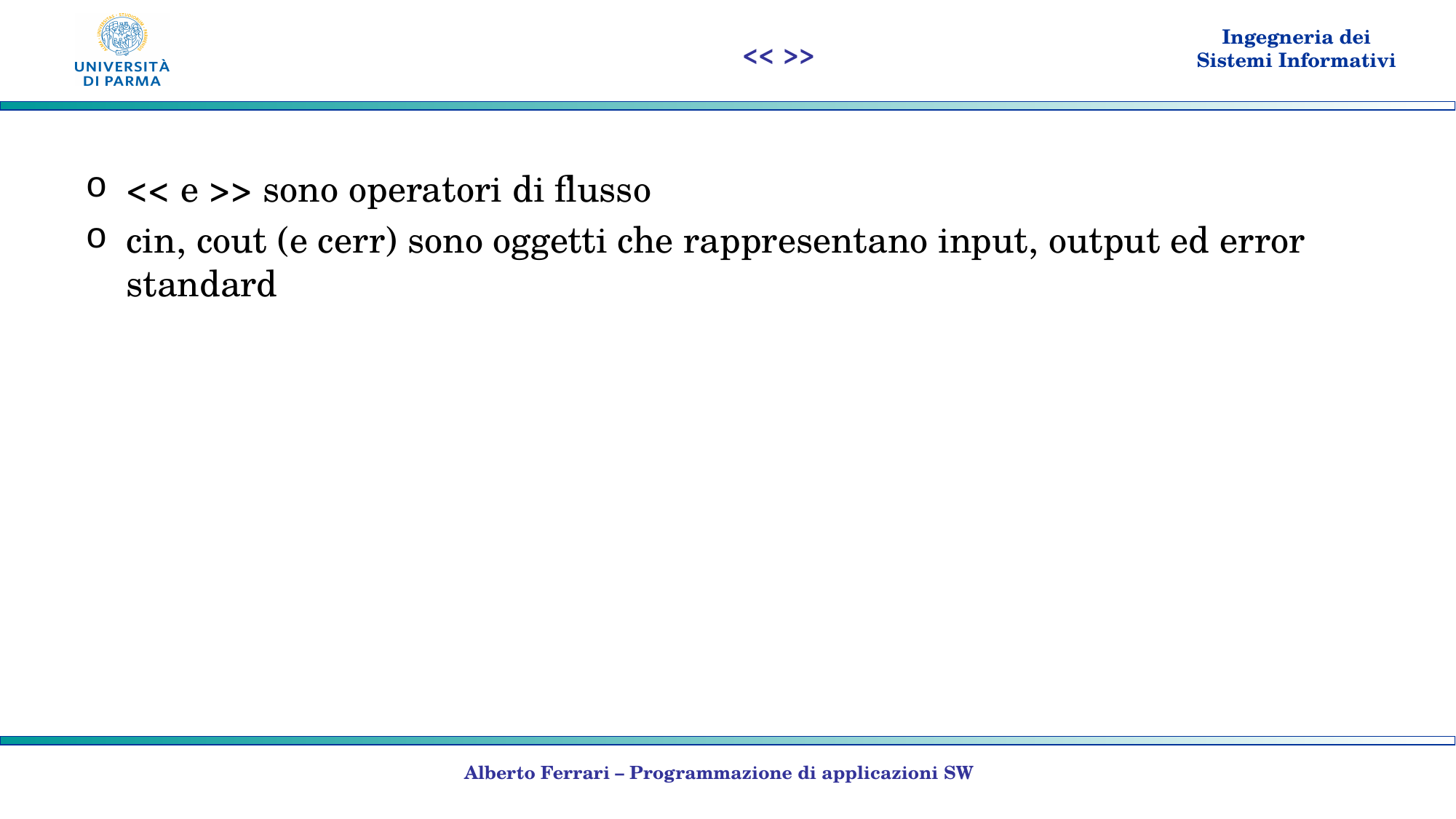

# << >>
<< e >> sono operatori di flusso
cin, cout (e cerr) sono oggetti che rappresentano input, output ed error standard

Alberto Ferrari – Programmazione di applicazioni SW